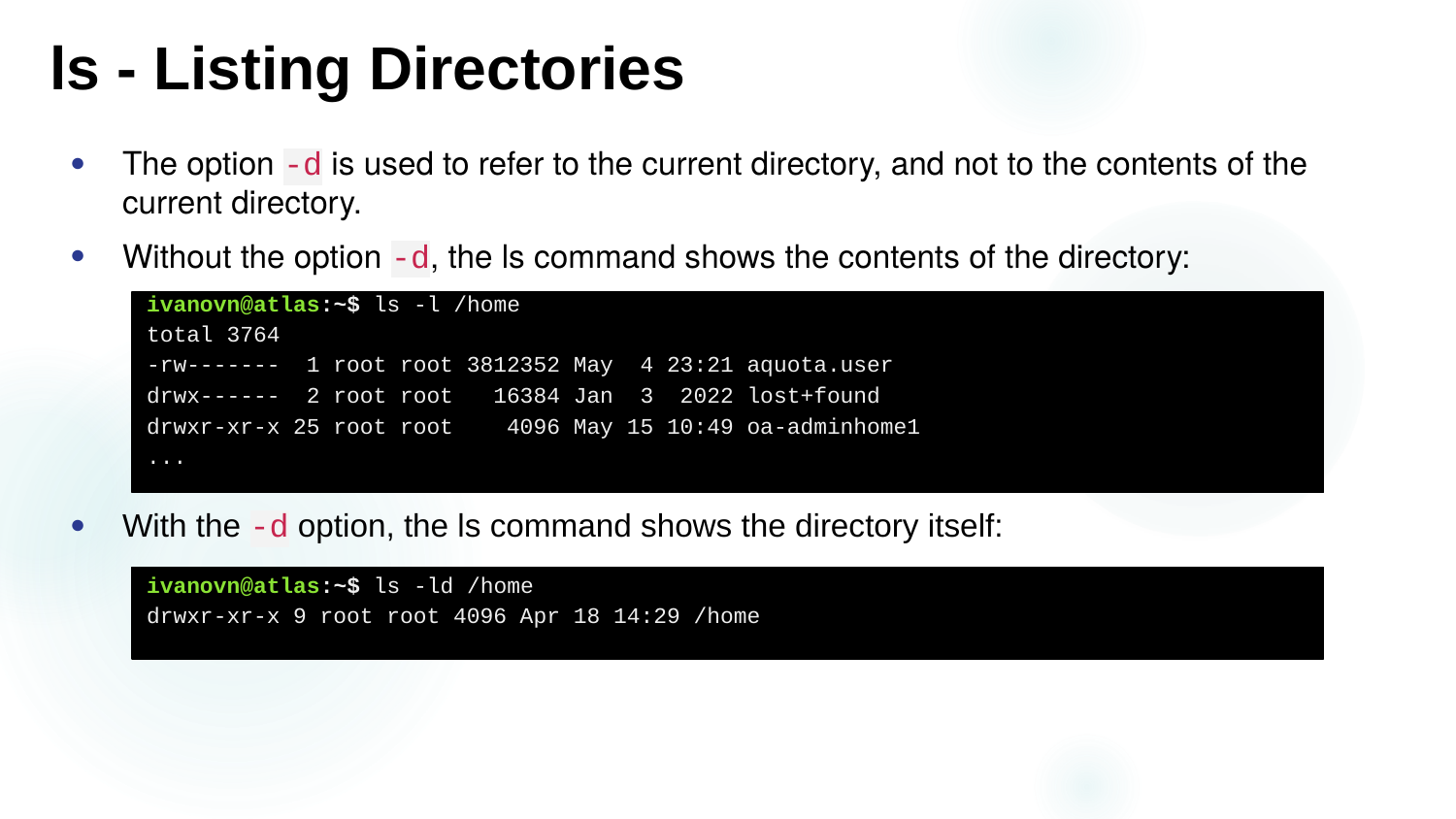

# ls - Listing Directories
The option -d is used to refer to the current directory, and not to the contents of the current directory.
Without the option -d, the ls command shows the contents of the directory:

With the -d option, the ls command shows the directory itself:

ivanovn@atlas:~$ ls -l /home
total 3764
-rw-------  1 root root 3812352 May  4 23:21 aquota.user
drwx------  2 root root   16384 Jan  3  2022 lost+found
drwxr-xr-x 25 root root    4096 May 15 10:49 oa-adminhome1
...

ivanovn@atlas:~$ ls -ld /home
drwxr-xr-x 9 root root 4096 Apr 18 14:29 /home